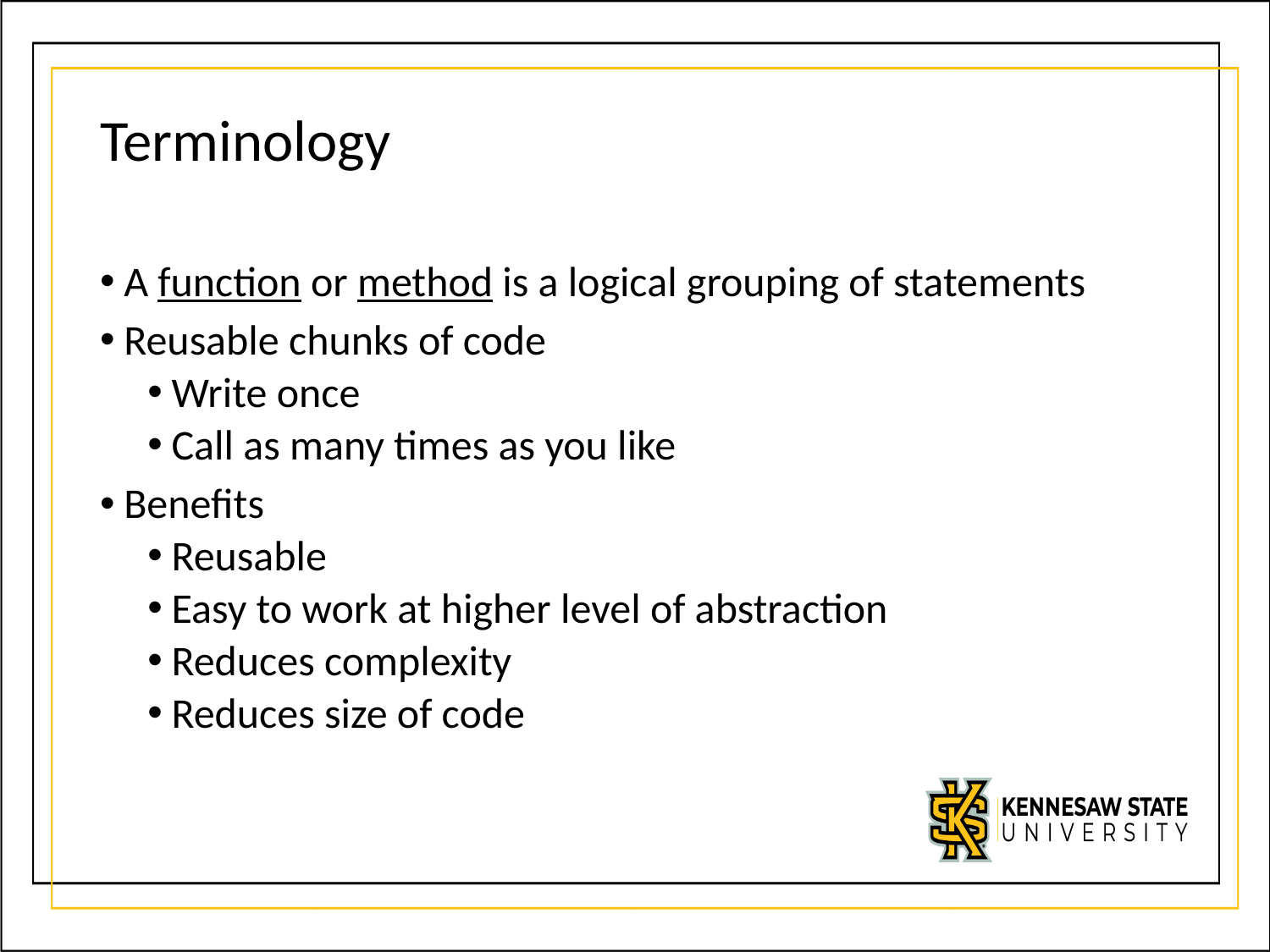

# Terminology
A function or method is a logical grouping of statements
Reusable chunks of code
Write once
Call as many times as you like
Benefits
Reusable
Easy to work at higher level of abstraction
Reduces complexity
Reduces size of code